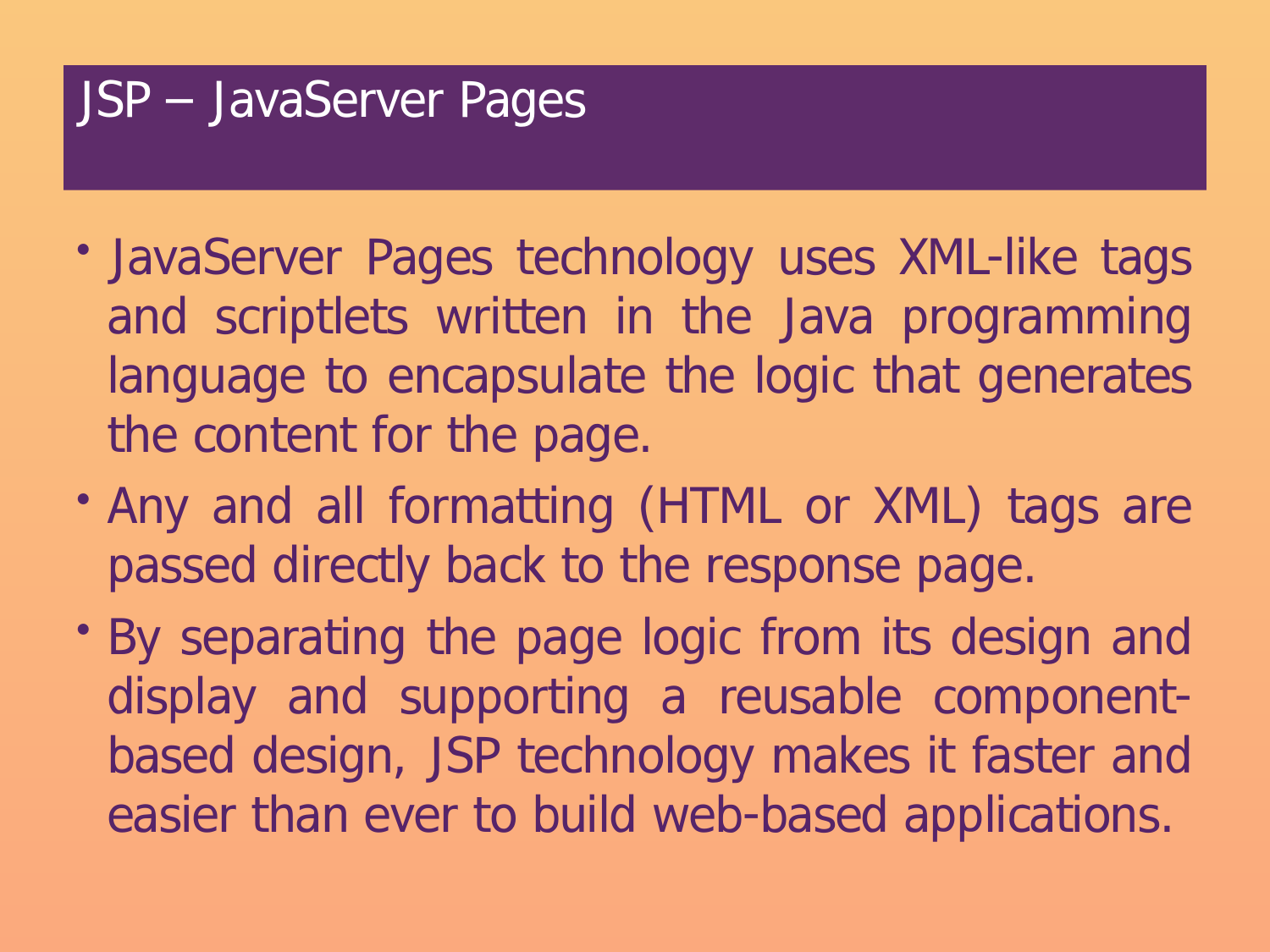

# JSP – JavaServer Pages
JavaServer Pages technology uses XML-like tags and scriptlets written in the Java programming language to encapsulate the logic that generates the content for the page.
Any and all formatting (HTML or XML) tags are passed directly back to the response page.
By separating the page logic from its design and display and supporting a reusable component-based design, JSP technology makes it faster and easier than ever to build web-based applications.